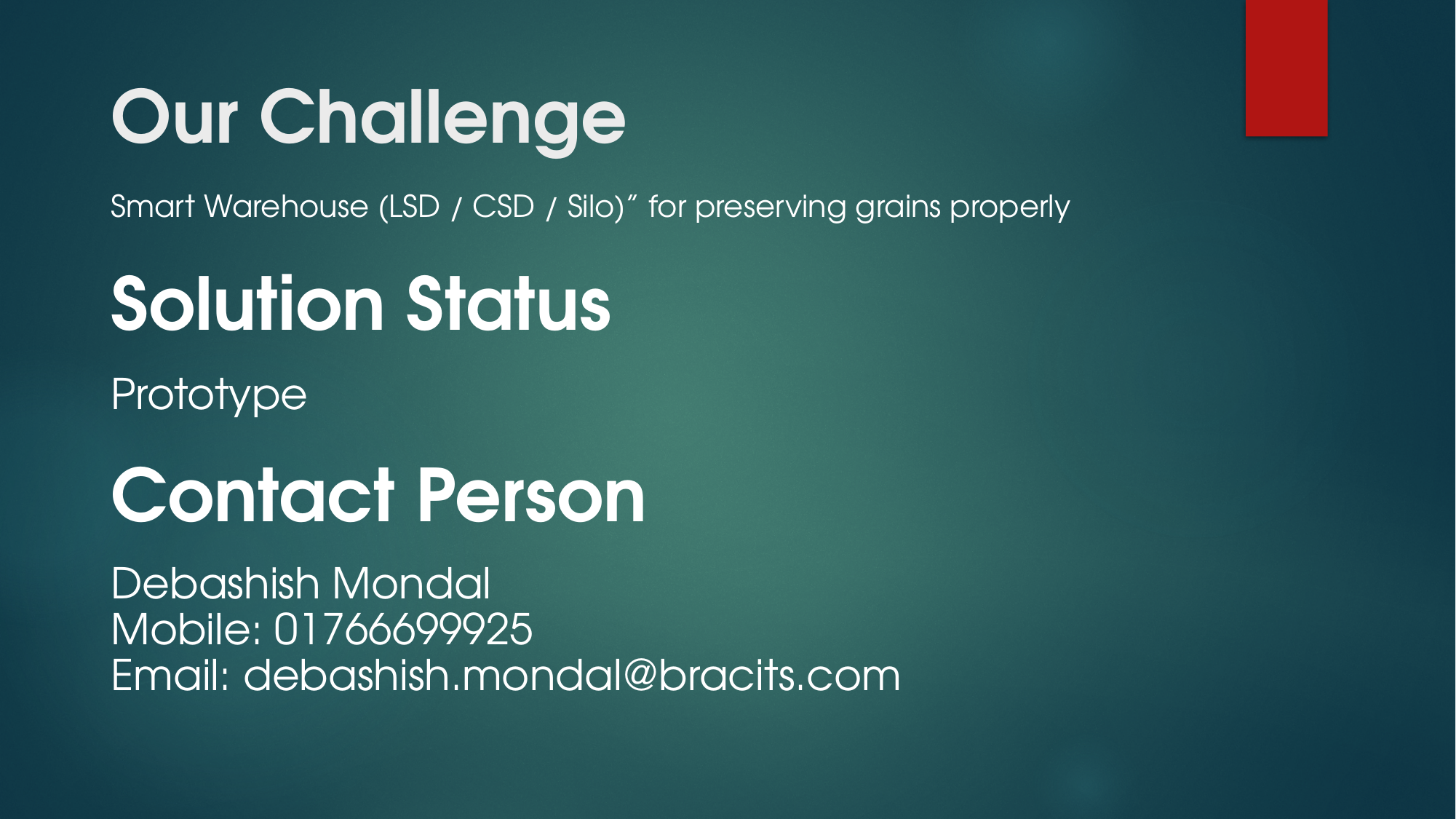

# Our Challenge
Smart Warehouse (LSD / CSD / Silo)” for preserving grains properly
Solution Status
Prototype
Contact Person
Debashish Mondal
Mobile: 01766699925
Email: debashish.mondal@bracits.com